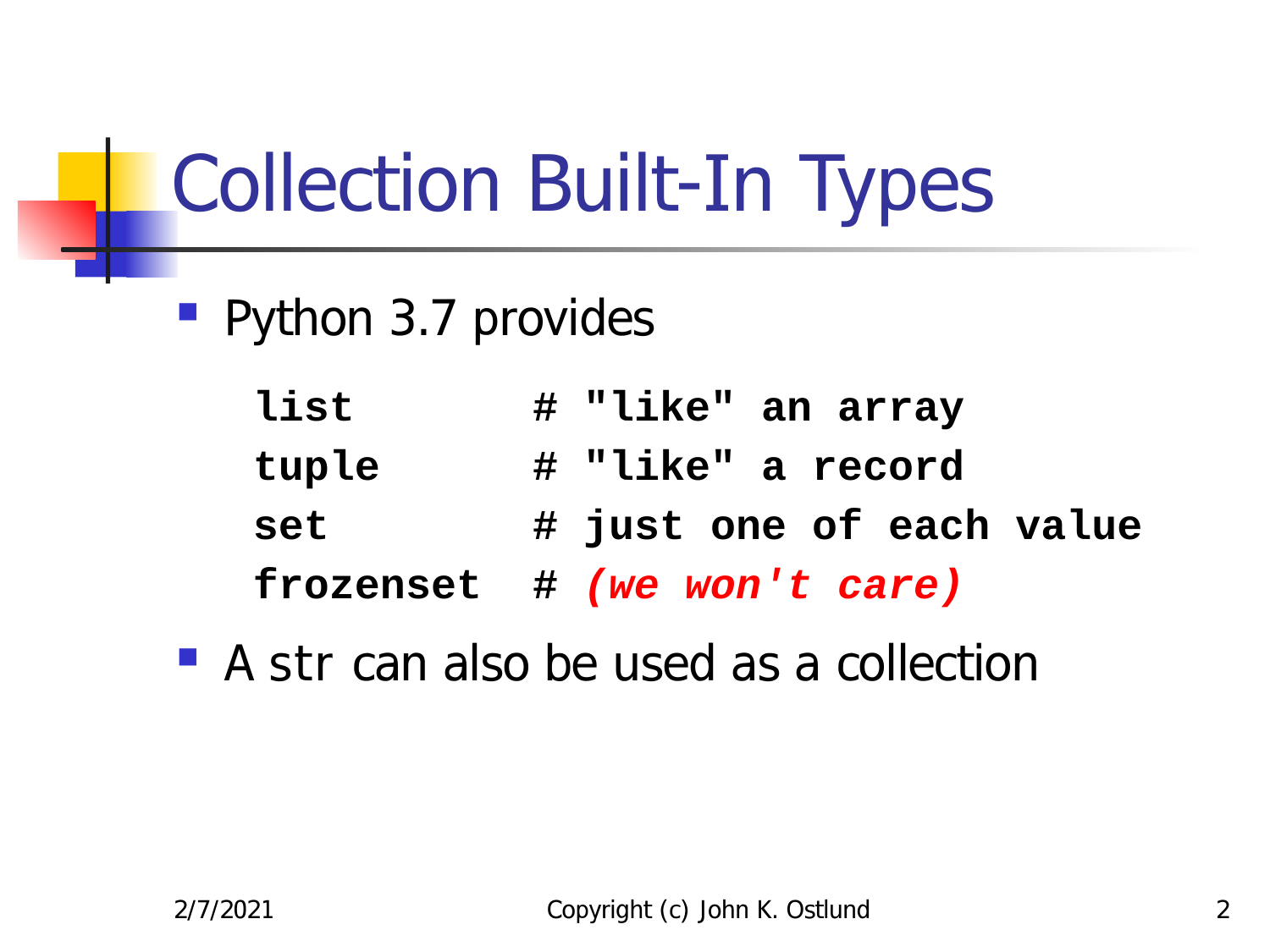

# Collection Built-In Types
Python 3.7 provides

   list       # "like" an array
   tuple      # "like" a record
   set        # just one of each value
   frozenset  # (we won't care)

A str can also be used as a collection

2/7/2021
Copyright (c) John K. Ostlund
2